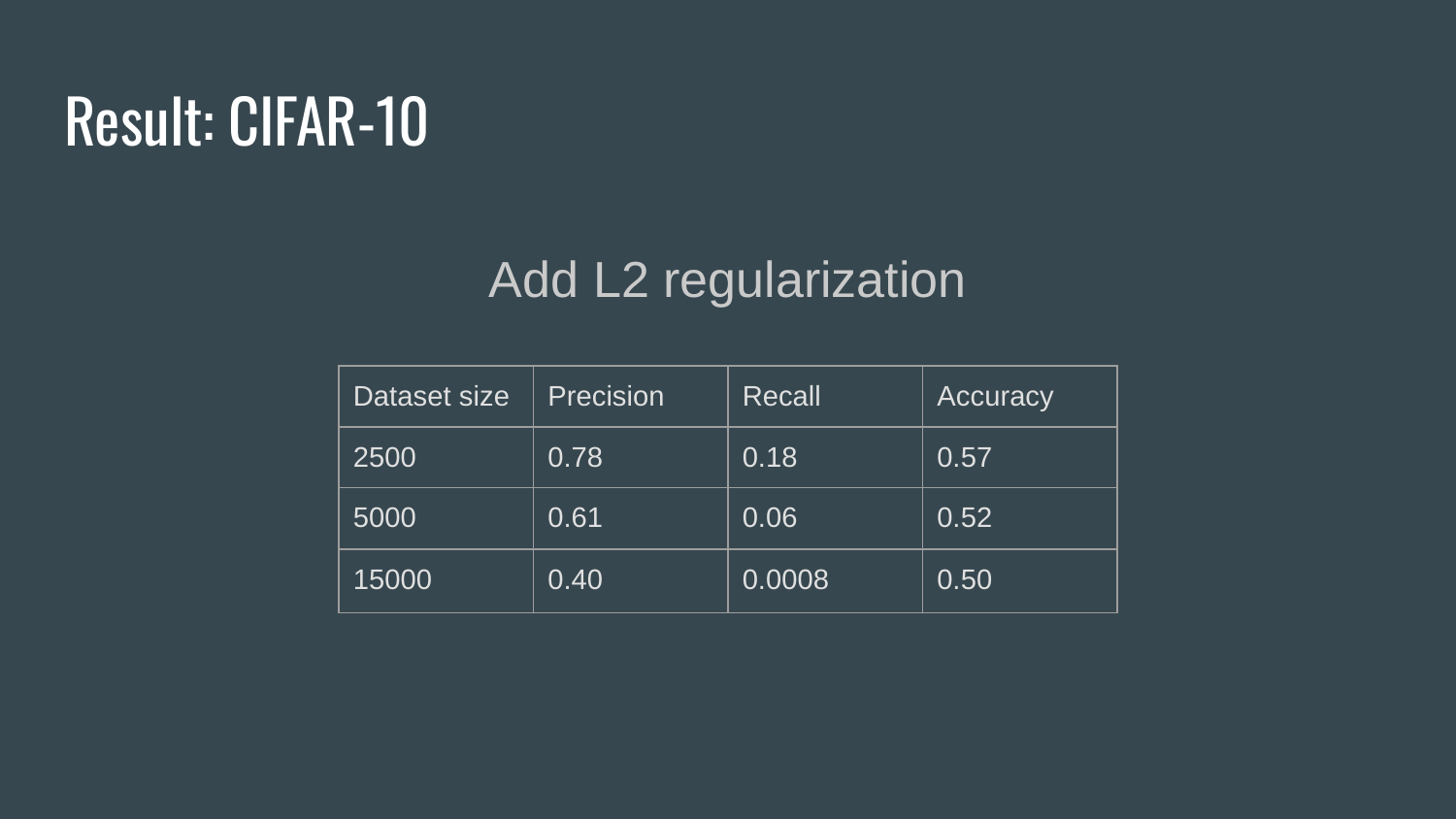

# Result: CIFAR-10
Add L2 regularization
| Dataset size | Precision | Recall | Accuracy |
| --- | --- | --- | --- |
| 2500 | 0.78 | 0.18 | 0.57 |
| 5000 | 0.61 | 0.06 | 0.52 |
| 15000 | 0.40 | 0.0008 | 0.50 |